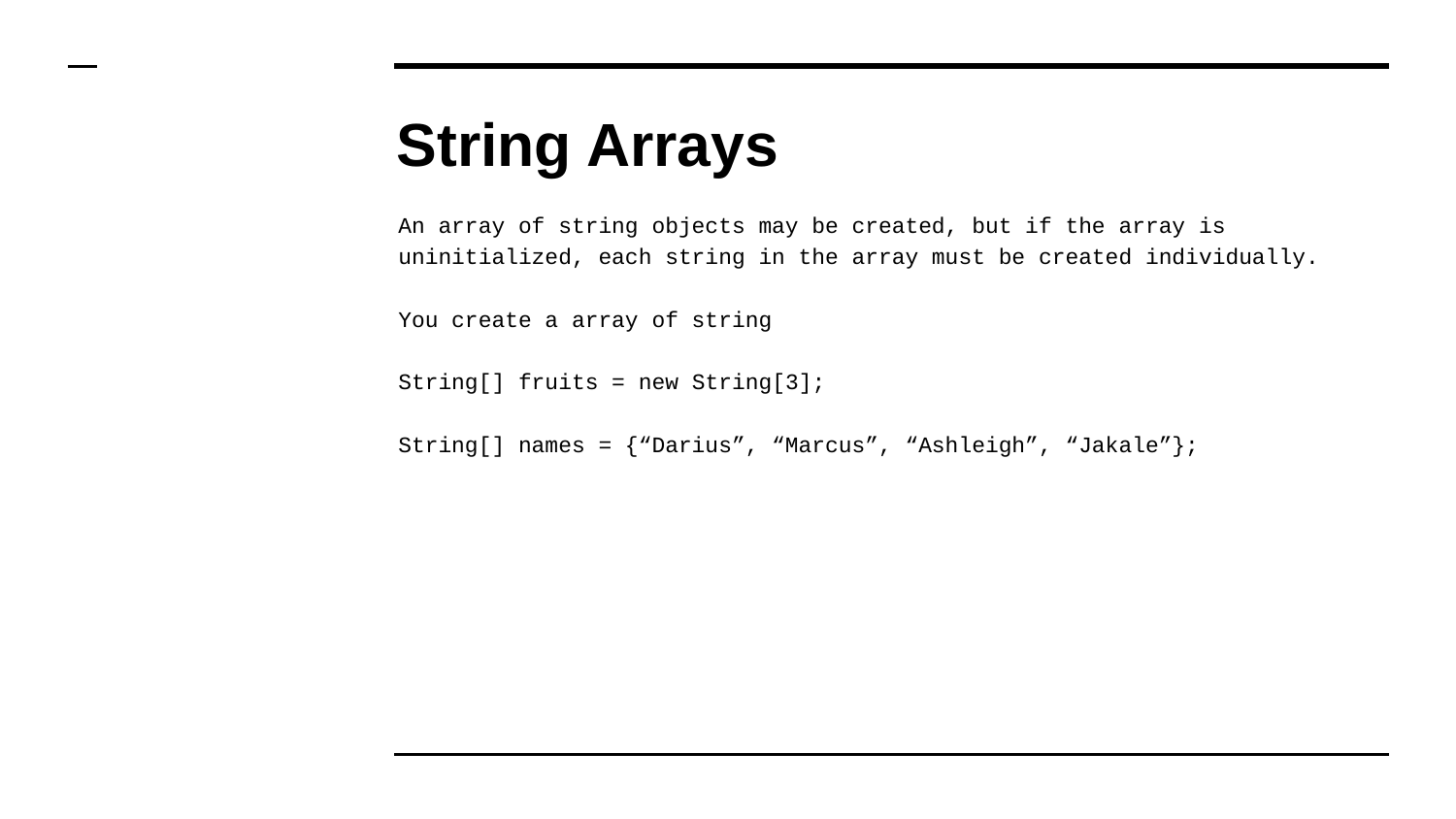

# String Arrays
An array of string objects may be created, but if the array is uninitialized, each string in the array must be created individually.
You create a array of string
String[] fruits = new String[3];
String[] names = {“Darius”, “Marcus”, “Ashleigh”, “Jakale”};